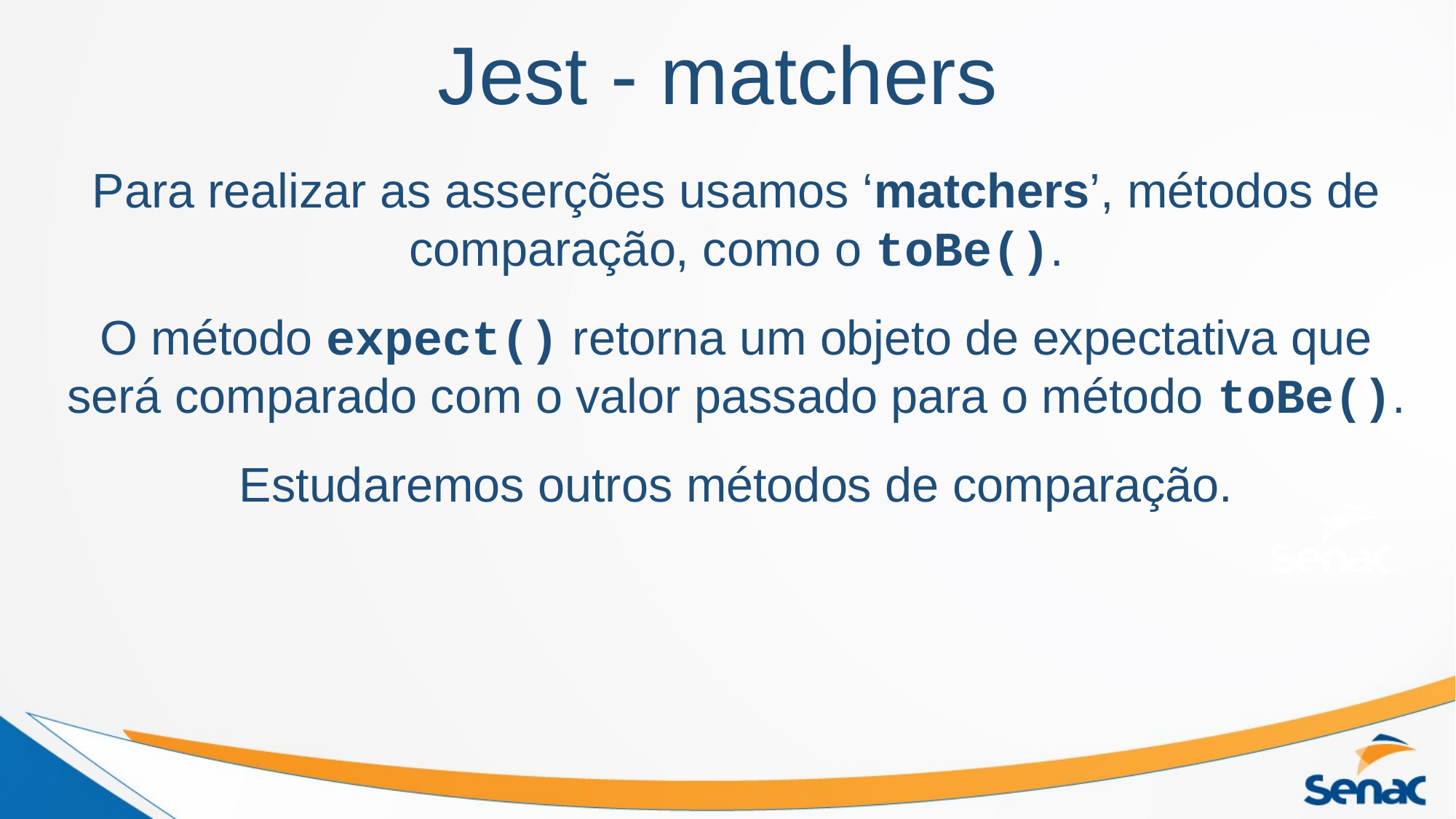

Jest - matchers
Para realizar as asserções usamos ‘matchers’, métodos de comparação, como o toBe().
O método expect() retorna um objeto de expectativa que será comparado com o valor passado para o método toBe().
Estudaremos outros métodos de comparação.